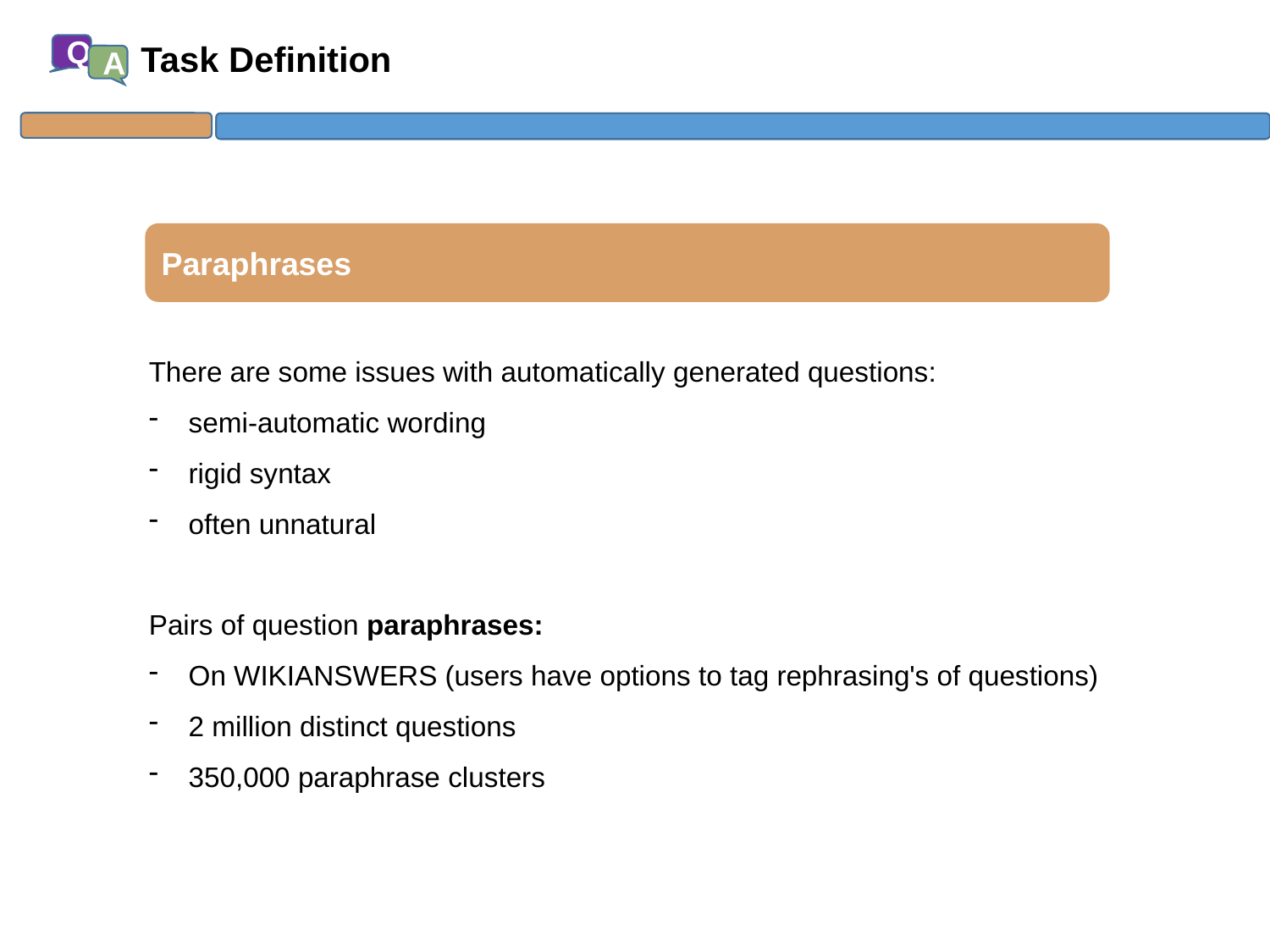

# Task Definition
Q
A

Paraphrases
There are some issues with automatically generated questions:
semi-automatic wording
rigid syntax
often unnatural

Pairs of question paraphrases:
On WIKIANSWERS (users have options to tag rephrasing's of questions)
2 million distinct questions
350,000 paraphrase clusters